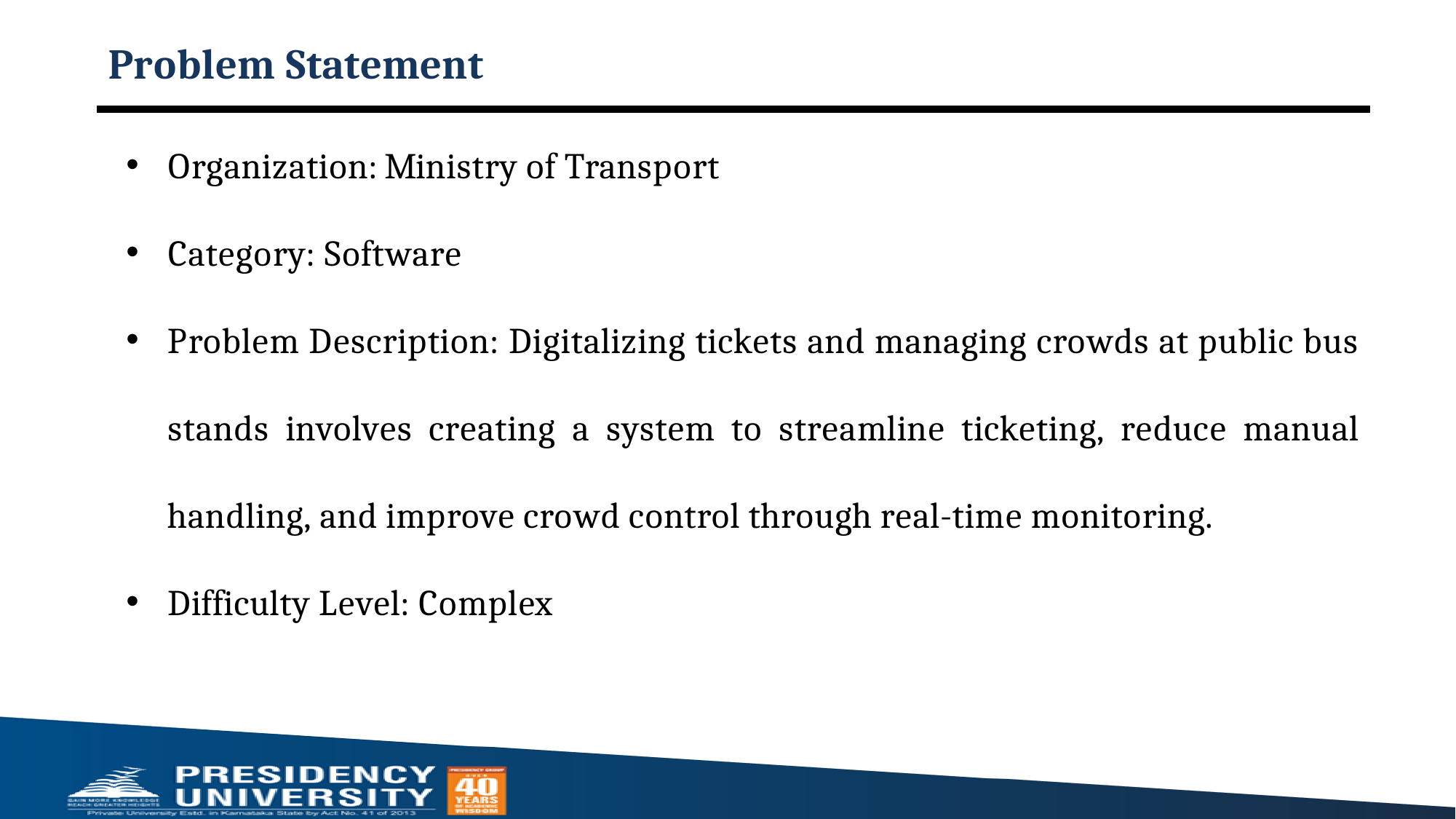

# Problem Statement
Organization: Ministry of Transport
Category: Software
Problem Description: Digitalizing tickets and managing crowds at public bus stands involves creating a system to streamline ticketing, reduce manual handling, and improve crowd control through real-time monitoring.
Difficulty Level: Complex